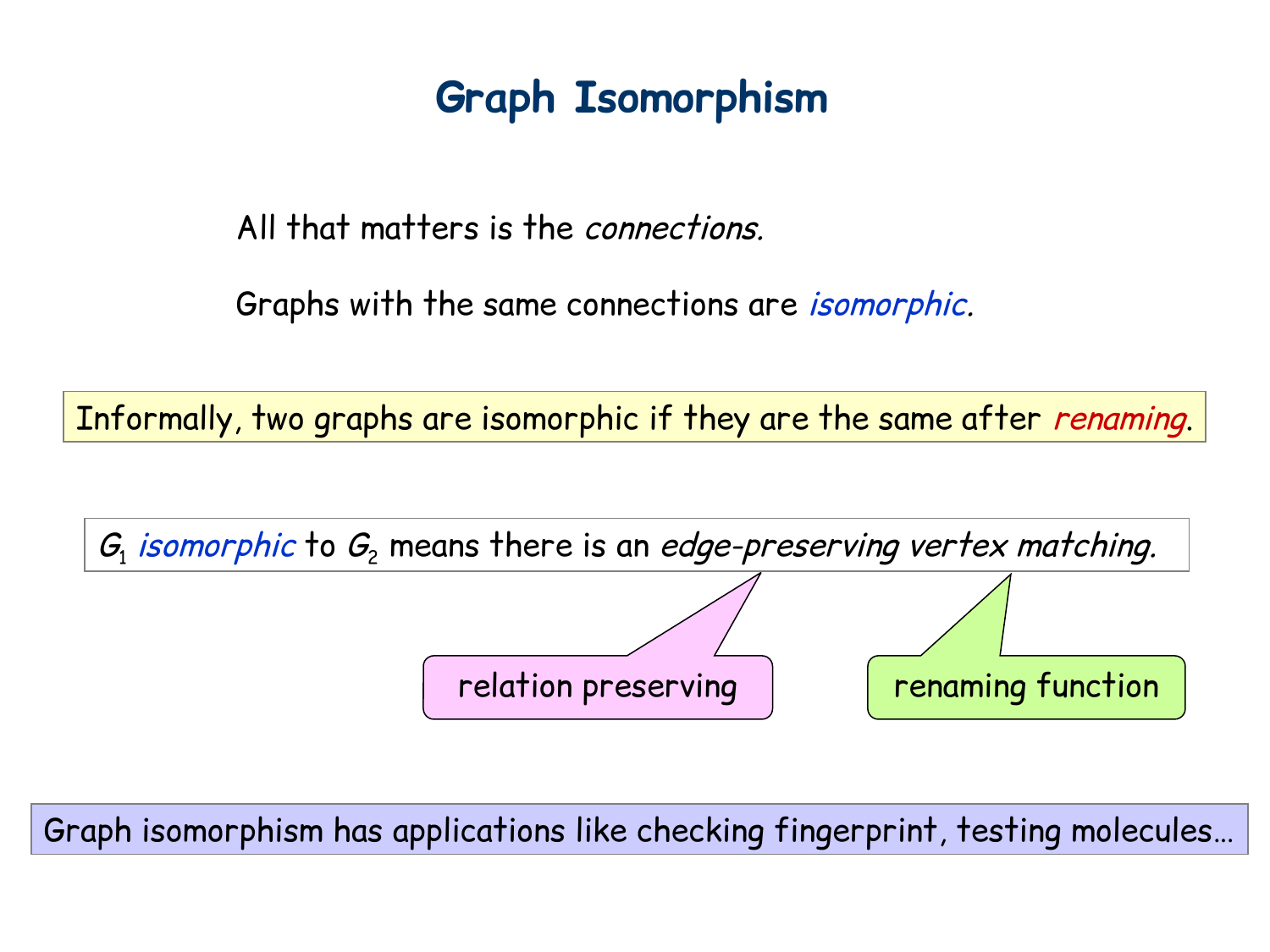

Graph Isomorphism
All that matters is the connections.
Graphs with the same connections are isomorphic.
Informally, two graphs are isomorphic if they are the same after renaming.
G1 isomorphic to G2  means there is an edge-preserving vertex matching.
relation preserving
renaming function
Graph isomorphism has applications like checking fingerprint, testing molecules…